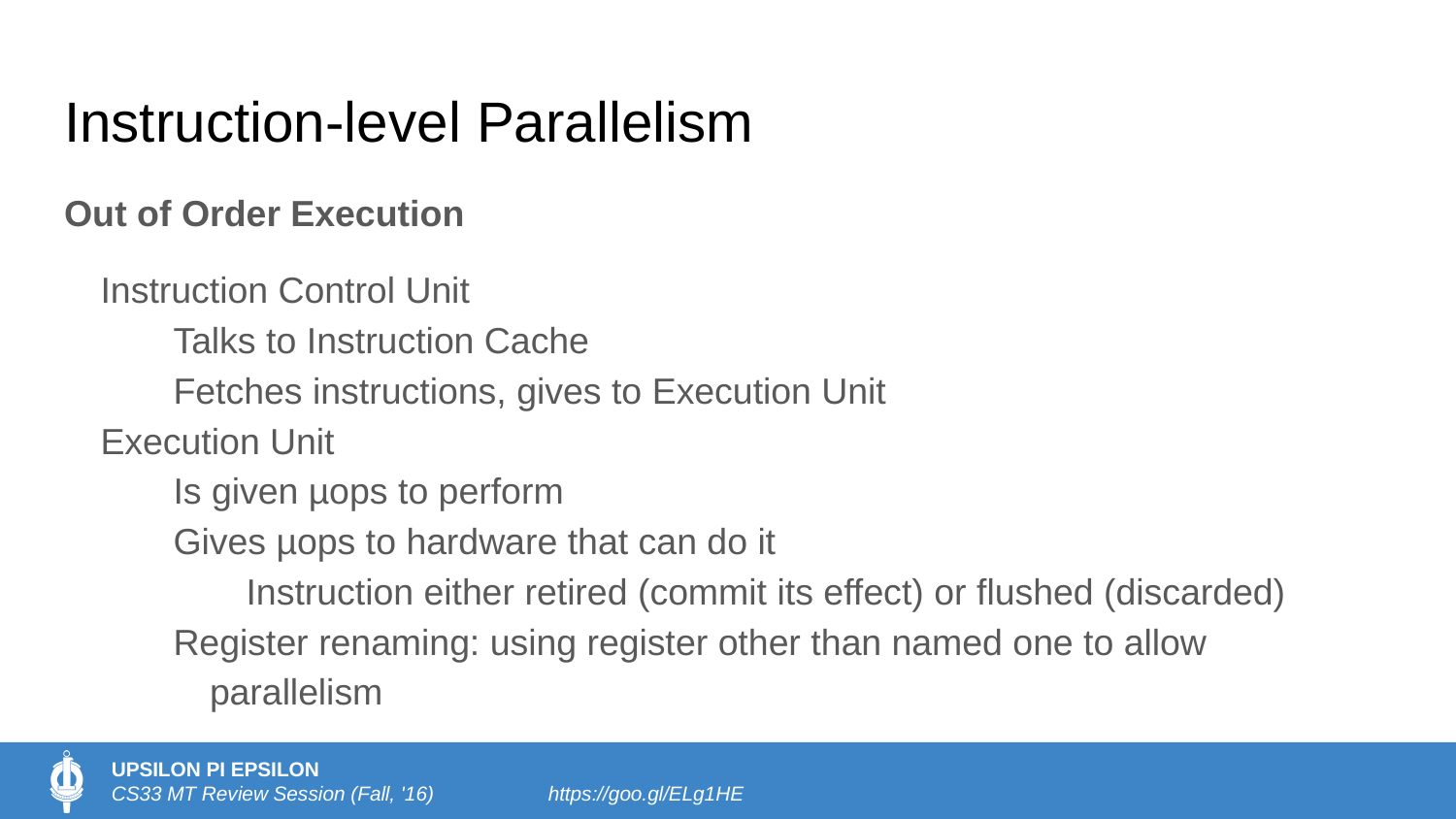

# Instruction-level Parallelism
Out of Order Execution
Instruction Control Unit
Talks to Instruction Cache
Fetches instructions, gives to Execution Unit
Execution Unit
Is given µops to perform
Gives µops to hardware that can do it
Instruction either retired (commit its effect) or flushed (discarded)
Register renaming: using register other than named one to allow parallelism